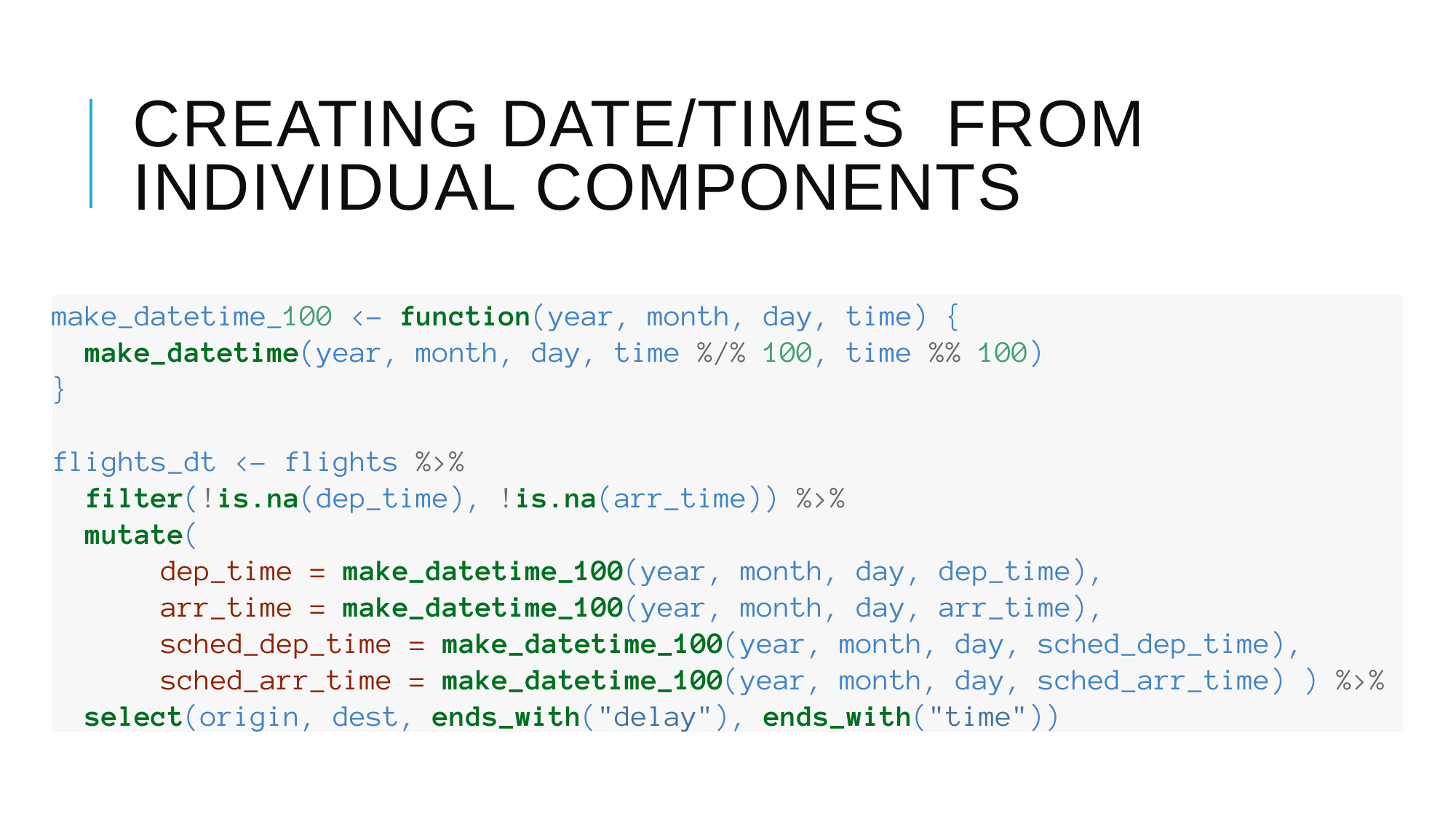

# Creating date/times  From individual components
make_datetime_100 <- function(year, month, day, time) {
  make_datetime(year, month, day, time %/% 100, time %% 100)
}

flights_dt <- flights %>%
  filter(!is.na(dep_time), !is.na(arr_time)) %>%
  mutate(
	dep_time = make_datetime_100(year, month, day, dep_time),
	arr_time = make_datetime_100(year, month, day, arr_time),
	sched_dep_time = make_datetime_100(year, month, day, sched_dep_time),
	sched_arr_time = make_datetime_100(year, month, day, sched_arr_time) ) %>%
  select(origin, dest, ends_with("delay"), ends_with("time"))